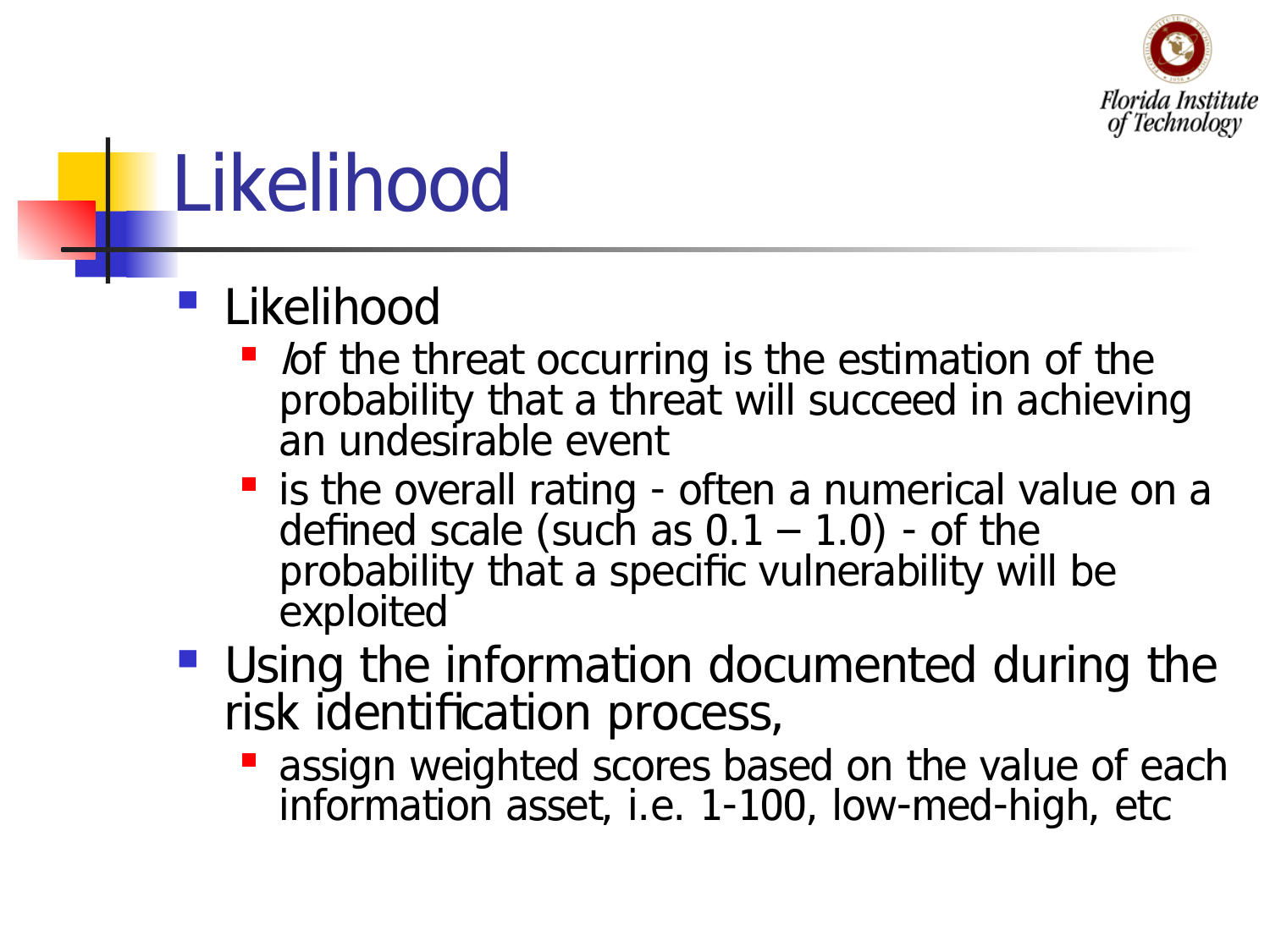

# Likelihood
Likelihood
lof the threat occurring is the estimation of the probability that a threat will succeed in achieving an undesirable event
is the overall rating - often a numerical value on a defined scale (such as 0.1 – 1.0) - of the probability that a specific vulnerability will be exploited
Using the information documented during the risk identification process,
assign weighted scores based on the value of each information asset, i.e. 1-100, low-med-high, etc